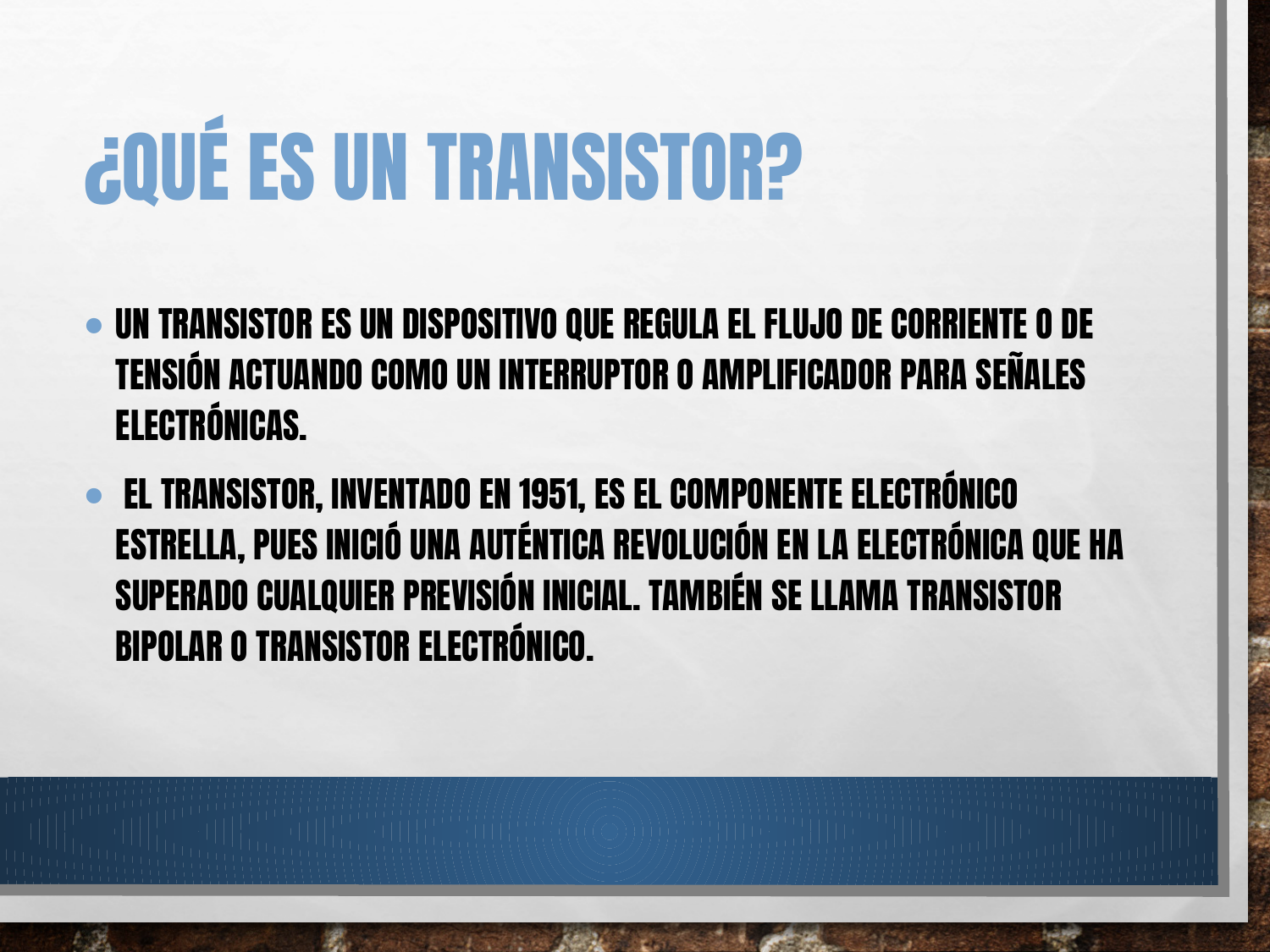

# ¿QUÉ ES UN TRANSISTOR?
Un transistor es un dispositivo que regula el flujo de corriente o de tensión actuando como un interruptor o amplificador para señales electrónicas.
 El transistor, inventado en 1951, es el componente electrónico estrella, pues inició una auténtica revolución en la electrónica que ha superado cualquier previsión inicial. También se llama Transistor Bipolar o Transistor Electrónico.